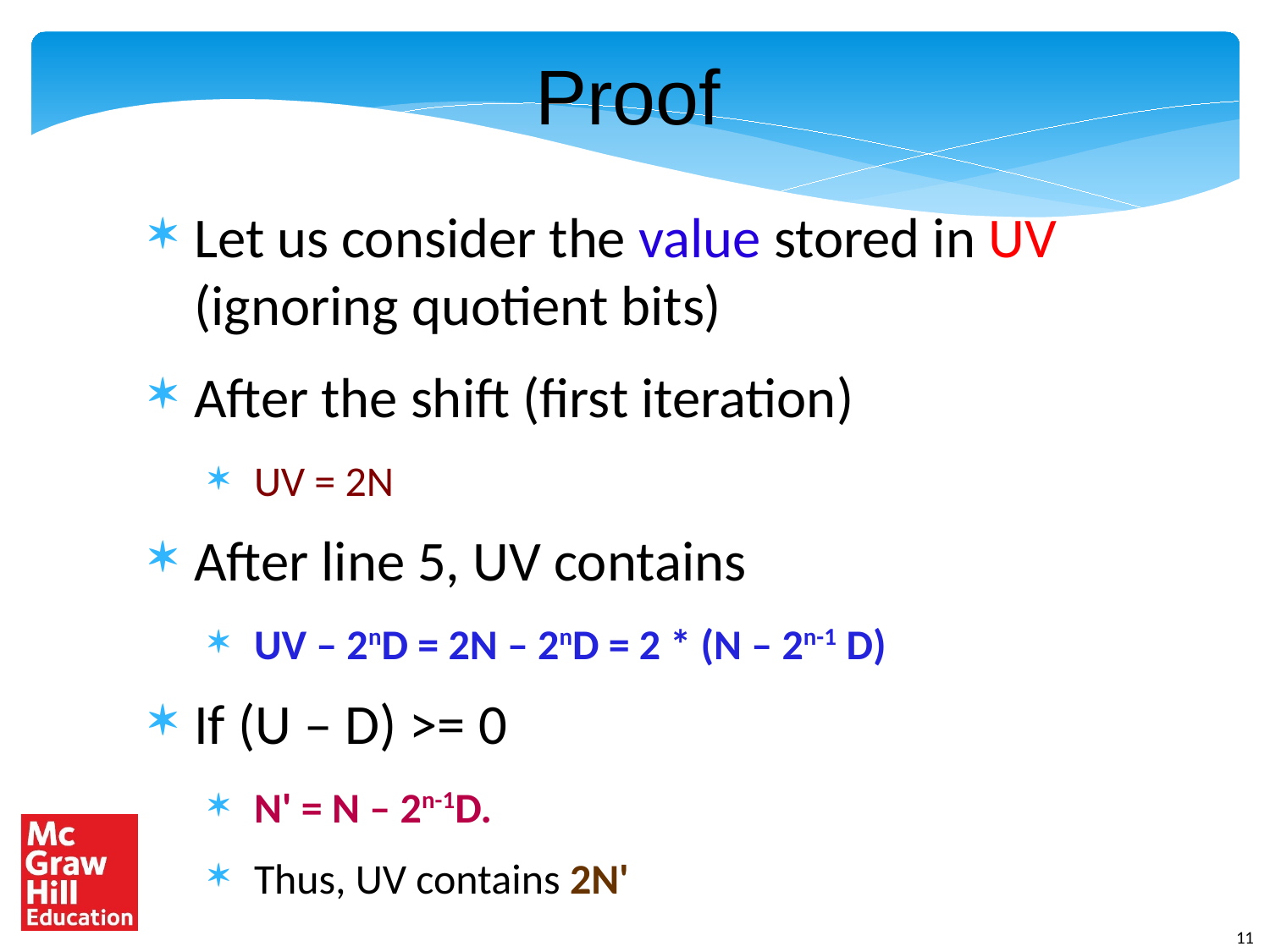

Proof
Let us consider the value stored in UV (ignoring quotient bits)
After the shift (first iteration)
UV = 2N
After line 5, UV contains
UV – 2nD = 2N – 2nD = 2 * (N – 2n-1 D)
If (U – D) >= 0
N' = N – 2n-1D.
Thus, UV contains 2N'